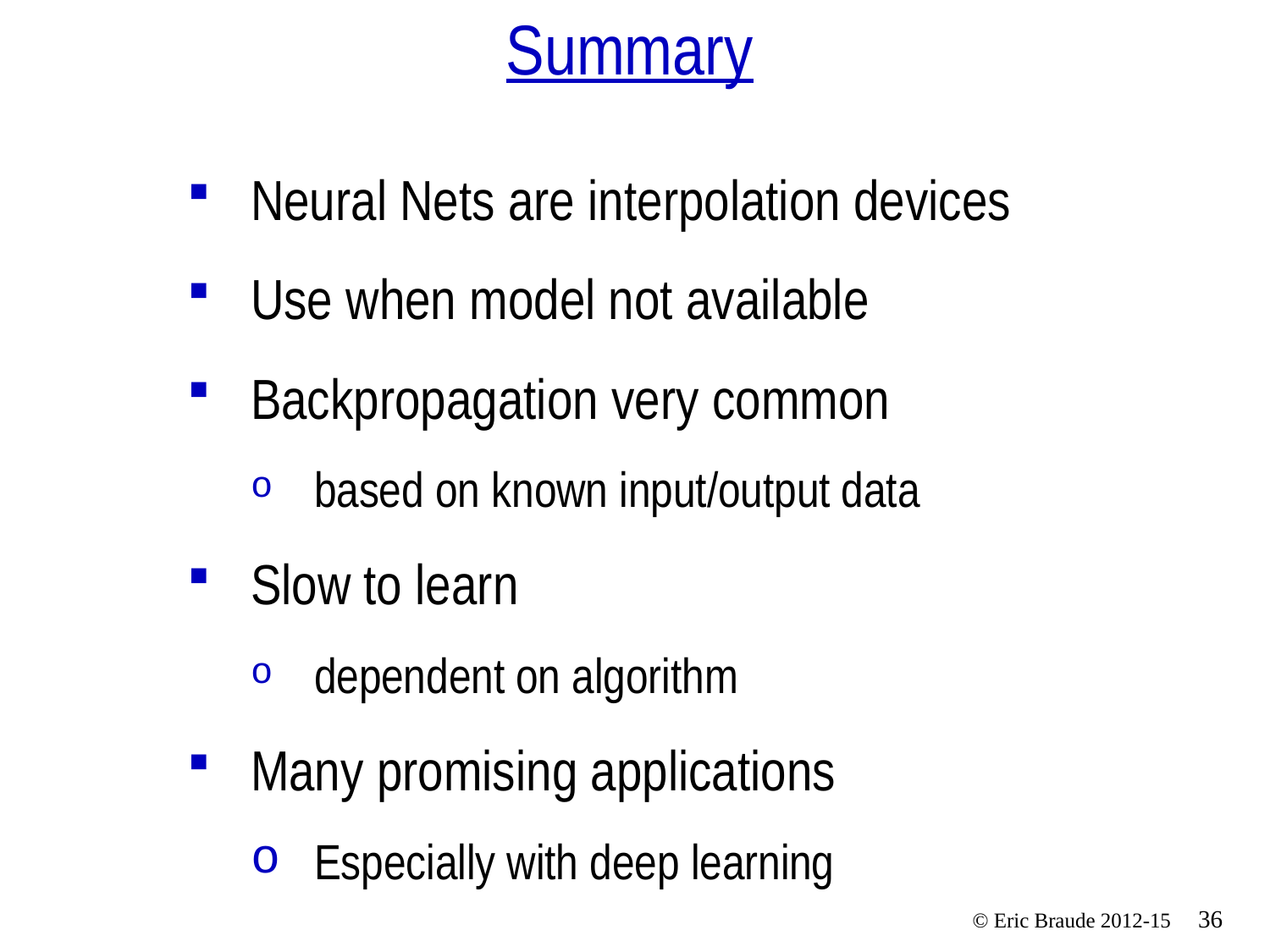

# Summary
Neural Nets are interpolation devices
Use when model not available
Backpropagation very common
based on known input/output data
Slow to learn
dependent on algorithm
Many promising applications
Especially with deep learning